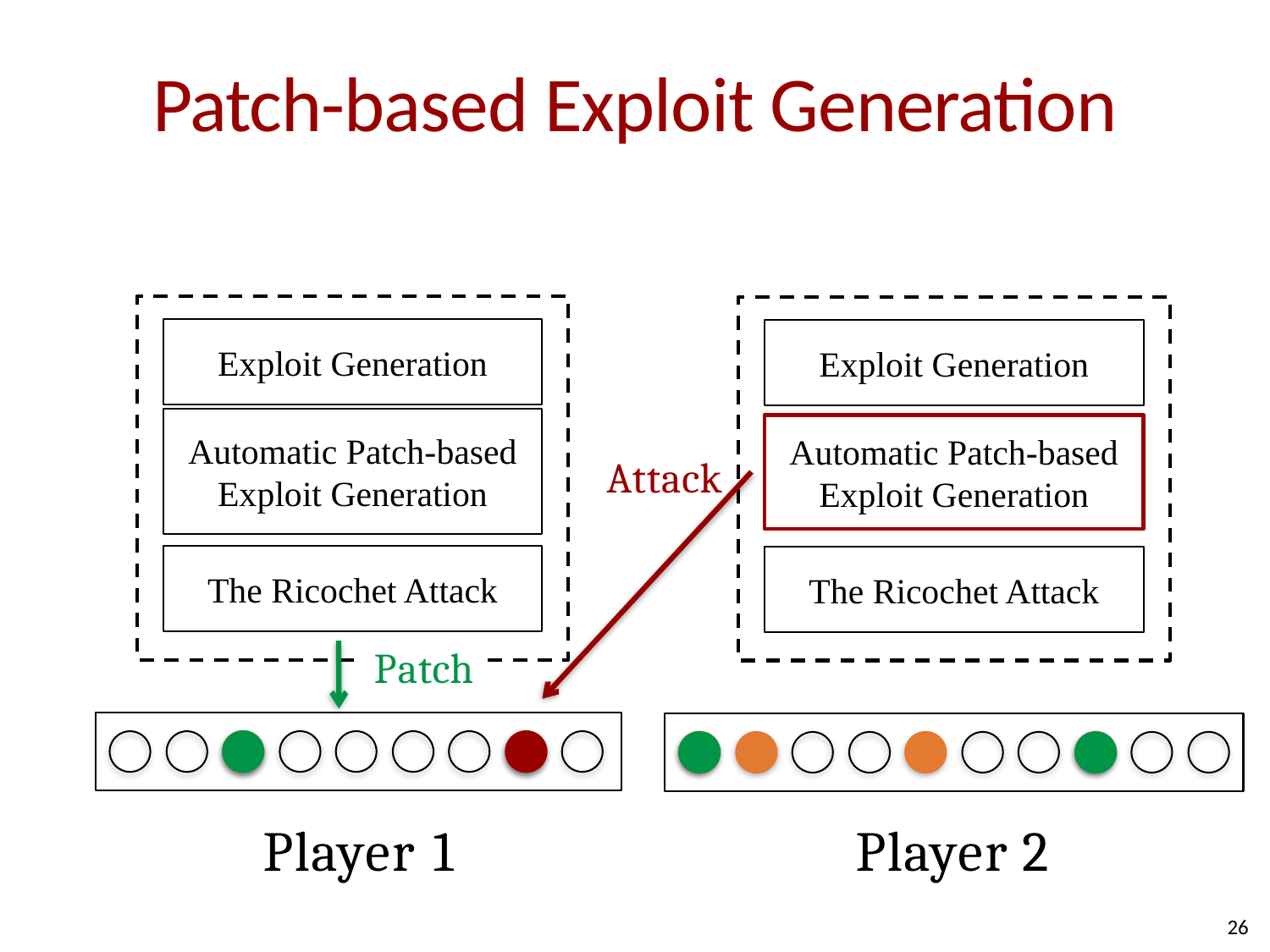

# Patch-based Exploit Generation
Player
Exploit Generation
Automatic Patch-based Exploit Generation
The Ricochet Attack
Player
Exploit Generation
Automatic Patch-based Exploit Generation
The Ricochet Attack

Attack
Patch

Player 1
Player 2
26